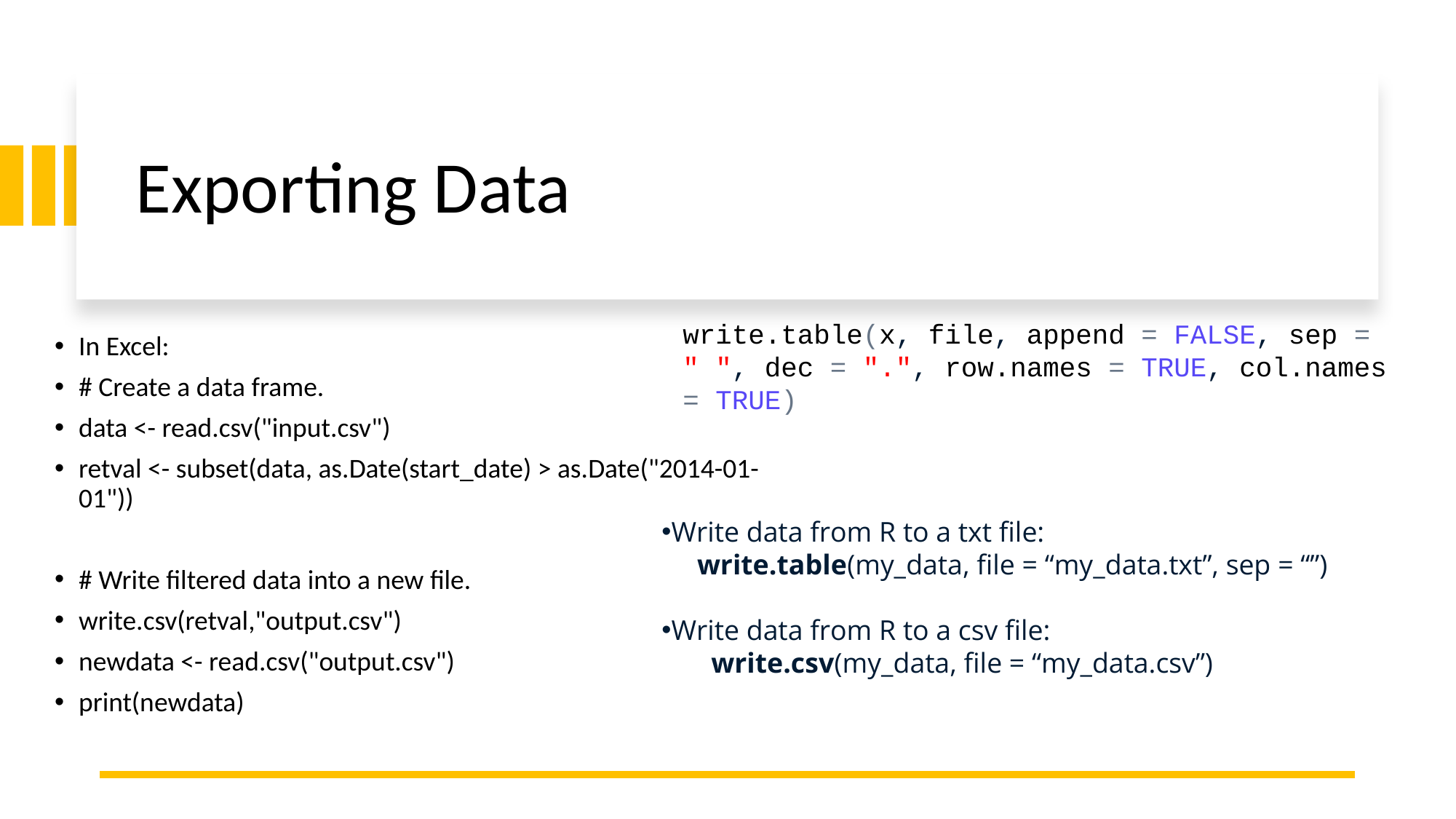

# Exporting Data

write.table(x, file, append = FALSE, sep = " ", dec = ".", row.names = TRUE, col.names = TRUE)
In Excel:
# Create a data frame.
data <- read.csv("input.csv")
retval <- subset(data, as.Date(start_date) > as.Date("2014-01-01"))

# Write filtered data into a new file.
write.csv(retval,"output.csv")
newdata <- read.csv("output.csv")
print(newdata)
Write data from R to a txt file:
     write.table(my_data, file = “my_data.txt”, sep = “”)

Write data from R to a csv file:
       write.csv(my_data, file = “my_data.csv”)